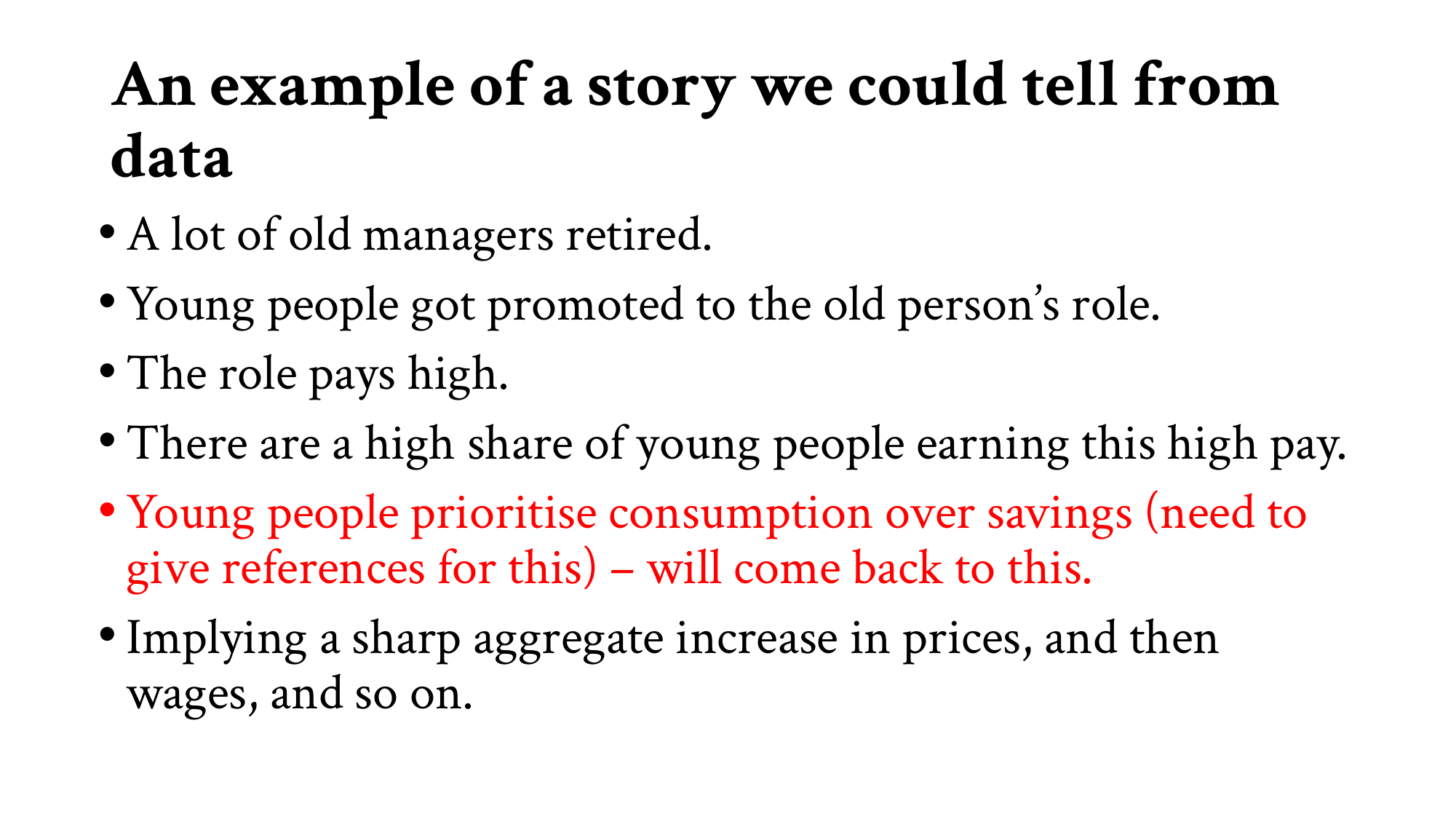

# An example of a story we could tell from data
A lot of old managers retired.
Young people got promoted to the old person’s role.
The role pays high.
There are a high share of young people earning this high pay.
Young people prioritise consumption over savings (need to give references for this) – will come back to this.
Implying a sharp aggregate increase in prices, and then wages, and so on.